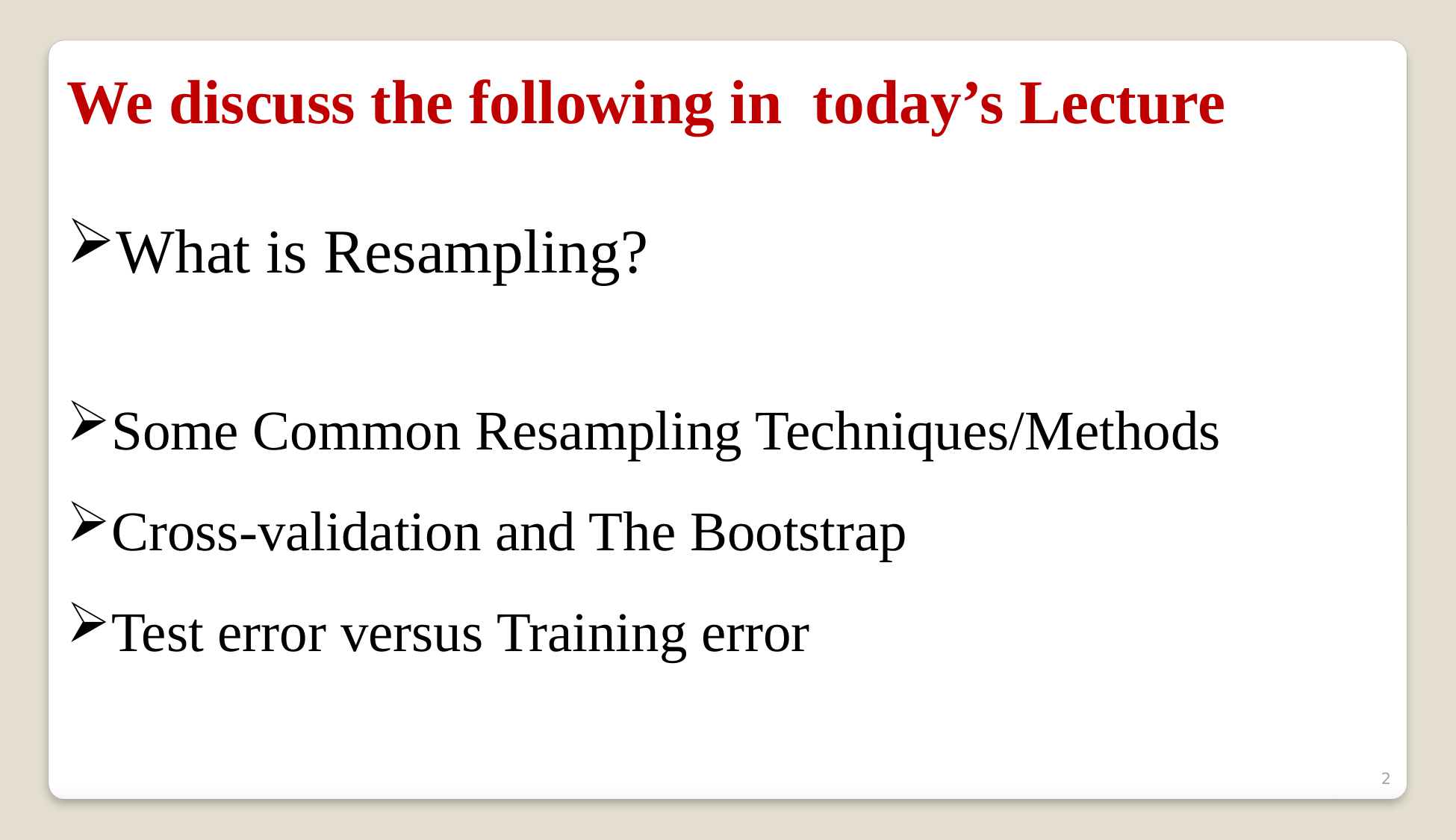

We discuss the following in  today’s Lecture

What is Resampling?

Some Common Resampling Techniques/Methods
Cross-validation and The Bootstrap
Test error versus Training error

2